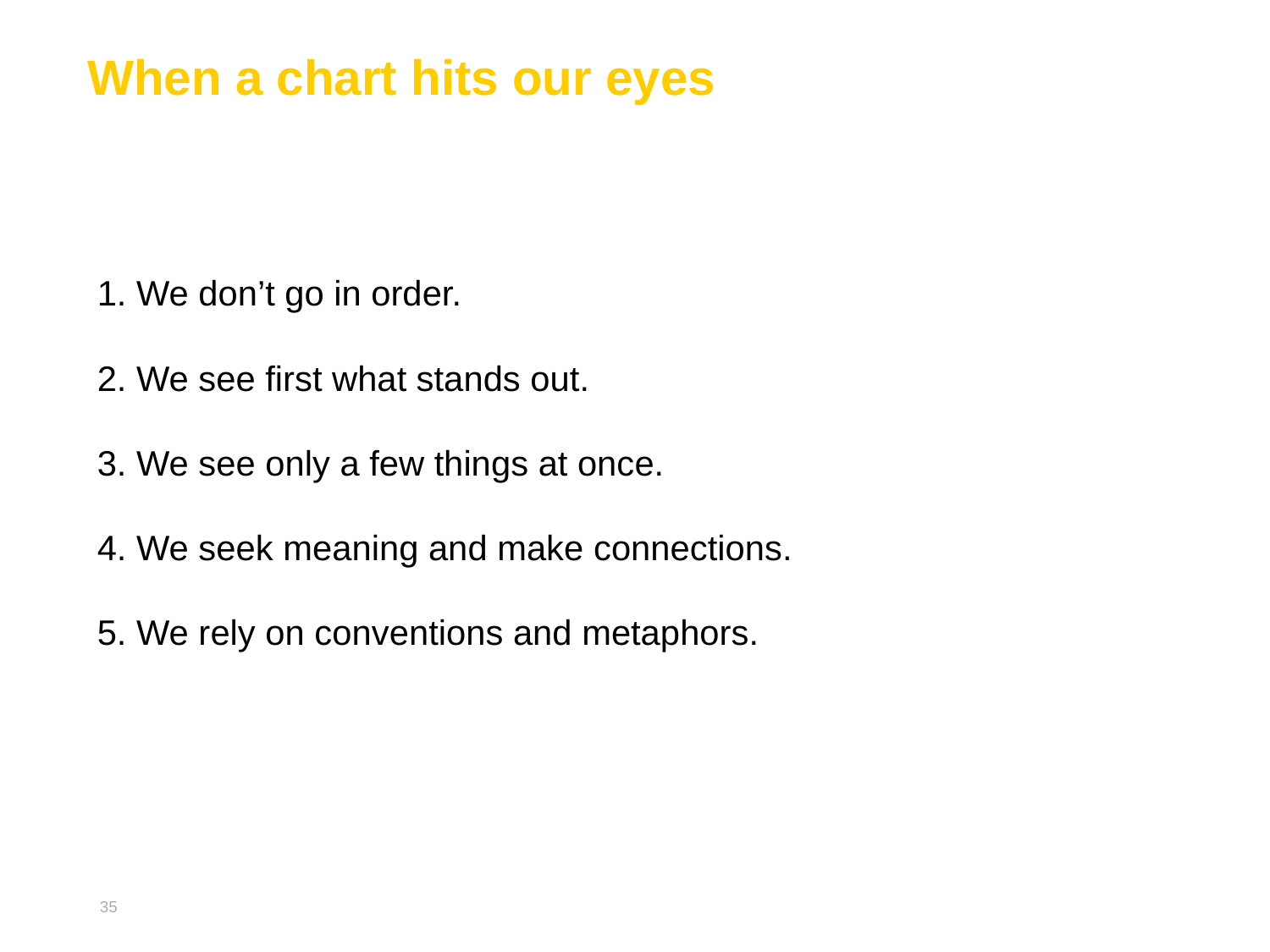

# When a chart hits our eyes
1. We don’t go in order.

2. We see first what stands out.

3. We see only a few things at once.

4. We seek meaning and make connections.

5. We rely on conventions and metaphors.

35